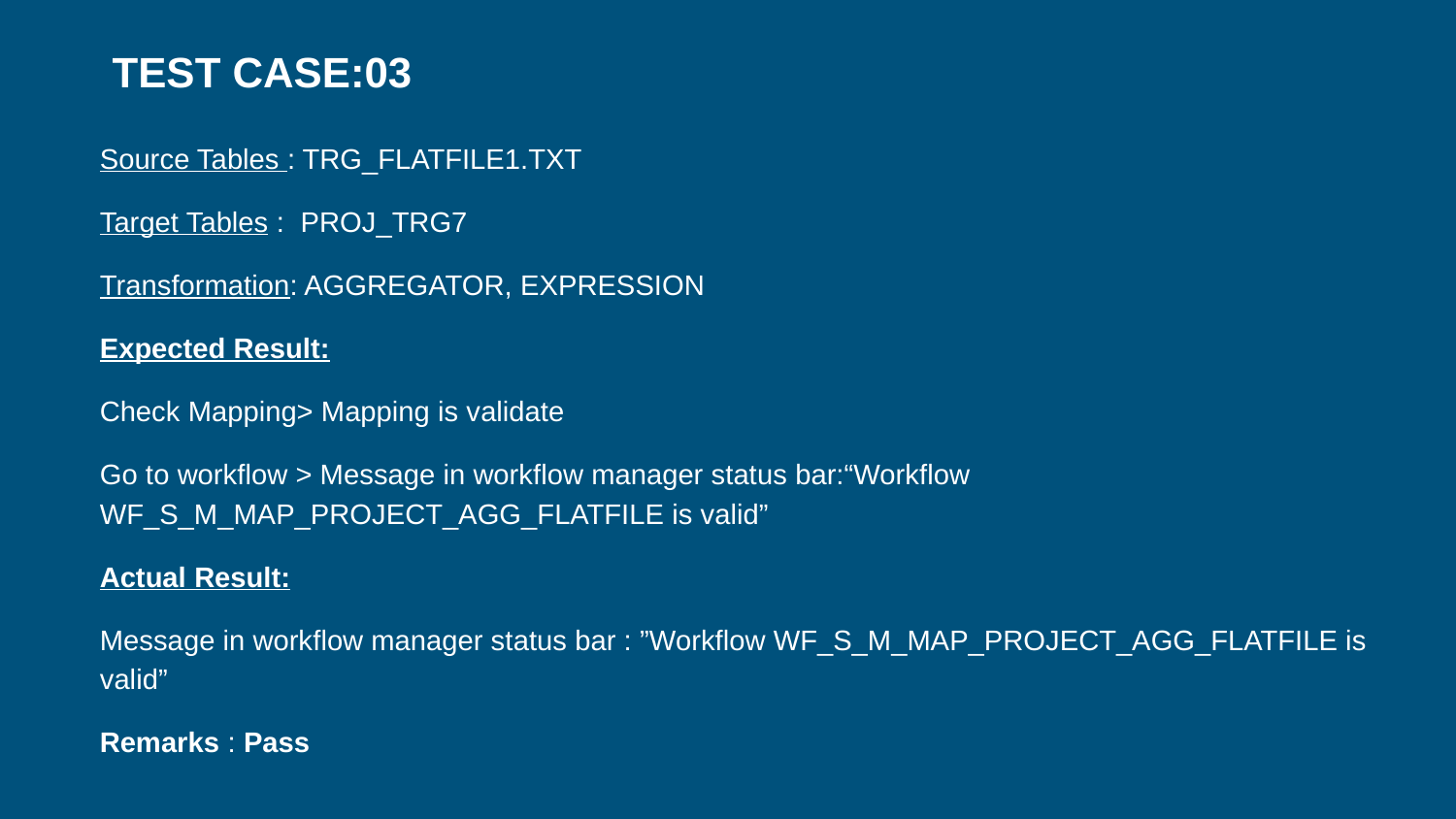

TEST CASE:03
# Source Tables : TRG_FLATFILE1.TXT
Target Tables :  PROJ_TRG7
Transformation: AGGREGATOR, EXPRESSION
Expected Result:
Check Mapping> Mapping is validate
Go to workflow > Message in workflow manager status bar:“Workflow WF_S_M_MAP_PROJECT_AGG_FLATFILE is valid”
Actual Result:
Message in workflow manager status bar : ”Workflow WF_S_M_MAP_PROJECT_AGG_FLATFILE is valid”
Remarks : Pass